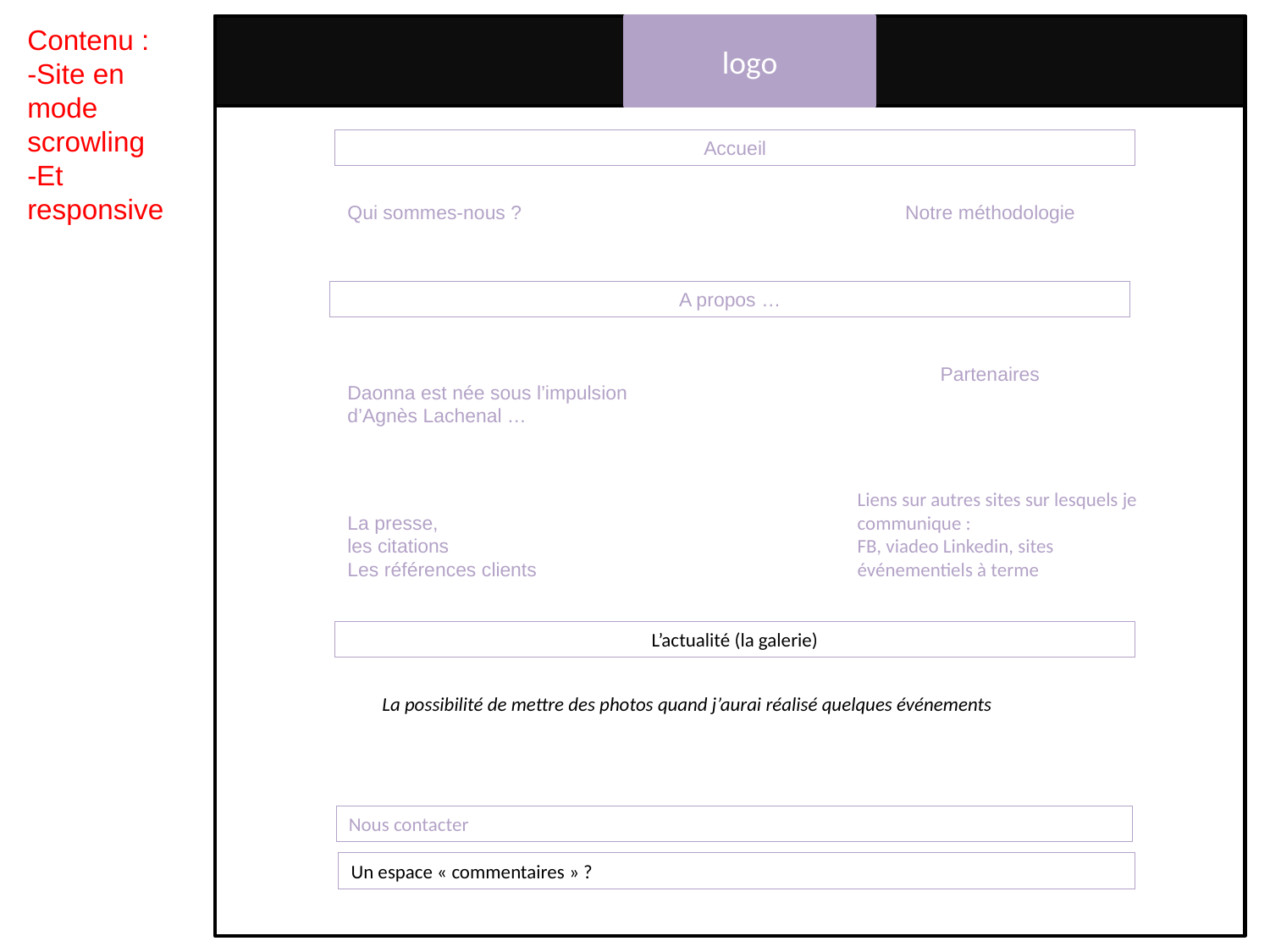

Contenu :
-Site en mode scrowling
-Et responsive

logo
Accueil

Notre méthodologie

Qui sommes-nous ?

A propos …
Partenaires
Daonna est née sous l’impulsion d’Agnès Lachenal …
Liens sur autres sites sur lesquels je communique :
FB, viadeo Linkedin, sites événementiels à terme
La presse,
les citations
Les références clients
L’actualité (la galerie)
La possibilité de mettre des photos quand j’aurai réalisé quelques événements
Nous contacter
Un espace « commentaires » ?